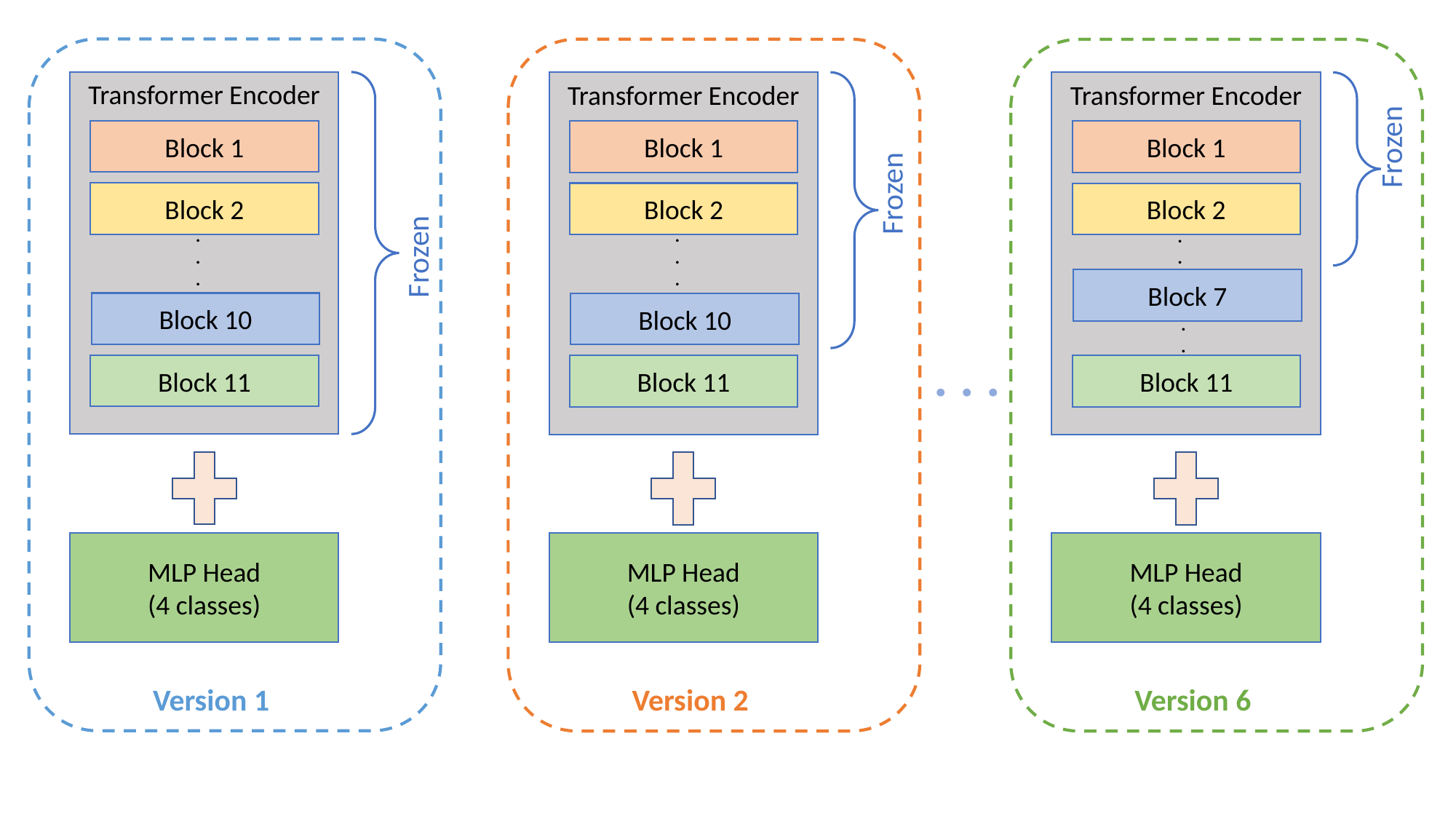

Transformer Encoder
Block 1
Block 2
.
.
.
Block 11
Frozen

MLP Head
(4 classes)
Version 1
Block 10

Transformer Encoder
Block 1
Block 2
.
.
.
Block 11
Frozen

MLP Head
(4 classes)
Version 2
Block 10

Transformer Encoder
Block 1
Block 2
.
.
Block 11
Frozen

MLP Head
(4 classes)
Version 6
Block 7
.
.
. . .